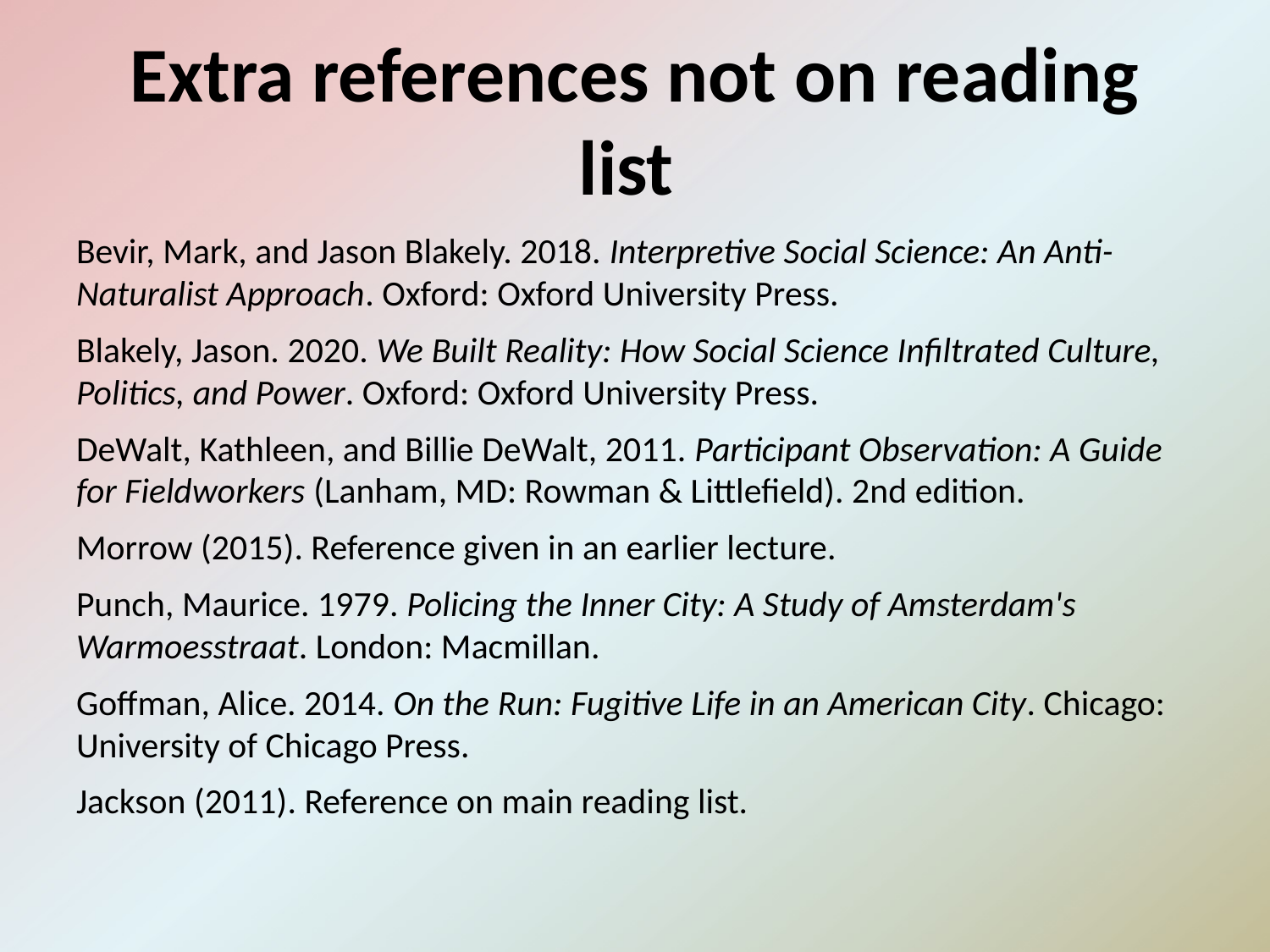

# Extra references not on reading list
Bevir, Mark, and Jason Blakely. 2018. Interpretive Social Science: An Anti-Naturalist Approach. Oxford: Oxford University Press.
Blakely, Jason. 2020. We Built Reality: How Social Science Infiltrated Culture, Politics, and Power. Oxford: Oxford University Press.
DeWalt, Kathleen, and Billie DeWalt, 2011. Participant Observation: A Guide for Fieldworkers (Lanham, MD: Rowman & Littlefield). 2nd edition.
Morrow (2015). Reference given in an earlier lecture.
Punch, Maurice. 1979. Policing the Inner City: A Study of Amsterdam's Warmoesstraat. London: Macmillan.
Goffman, Alice. 2014. On the Run: Fugitive Life in an American City. Chicago: University of Chicago Press.
Jackson (2011). Reference on main reading list.